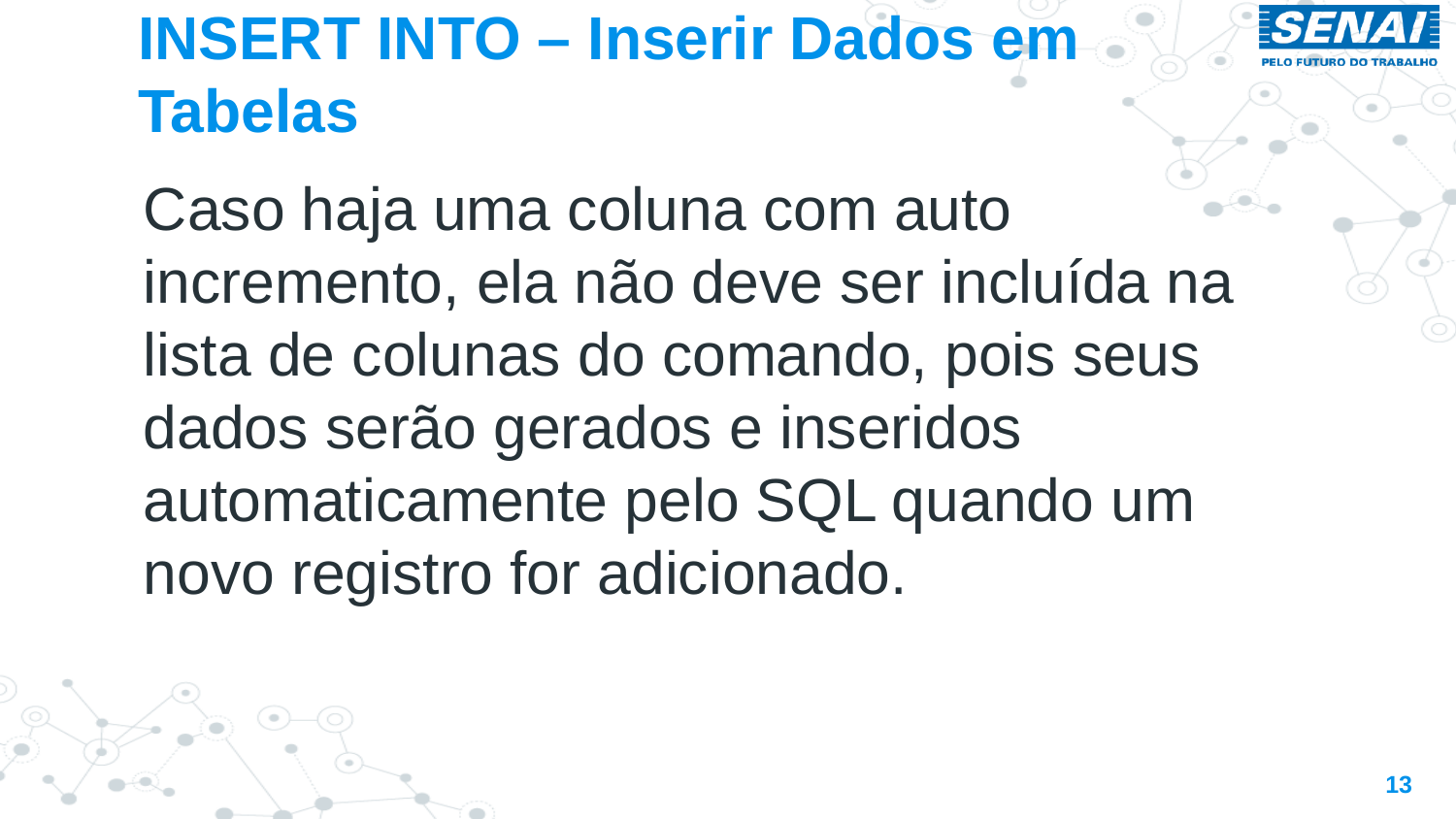

# INSERT INTO – Inserir Dados em Tabelas
Caso haja uma coluna com auto incremento, ela não deve ser incluída na lista de colunas do comando, pois seus dados serão gerados e inseridos automaticamente pelo SQL quando um novo registro for adicionado.
13